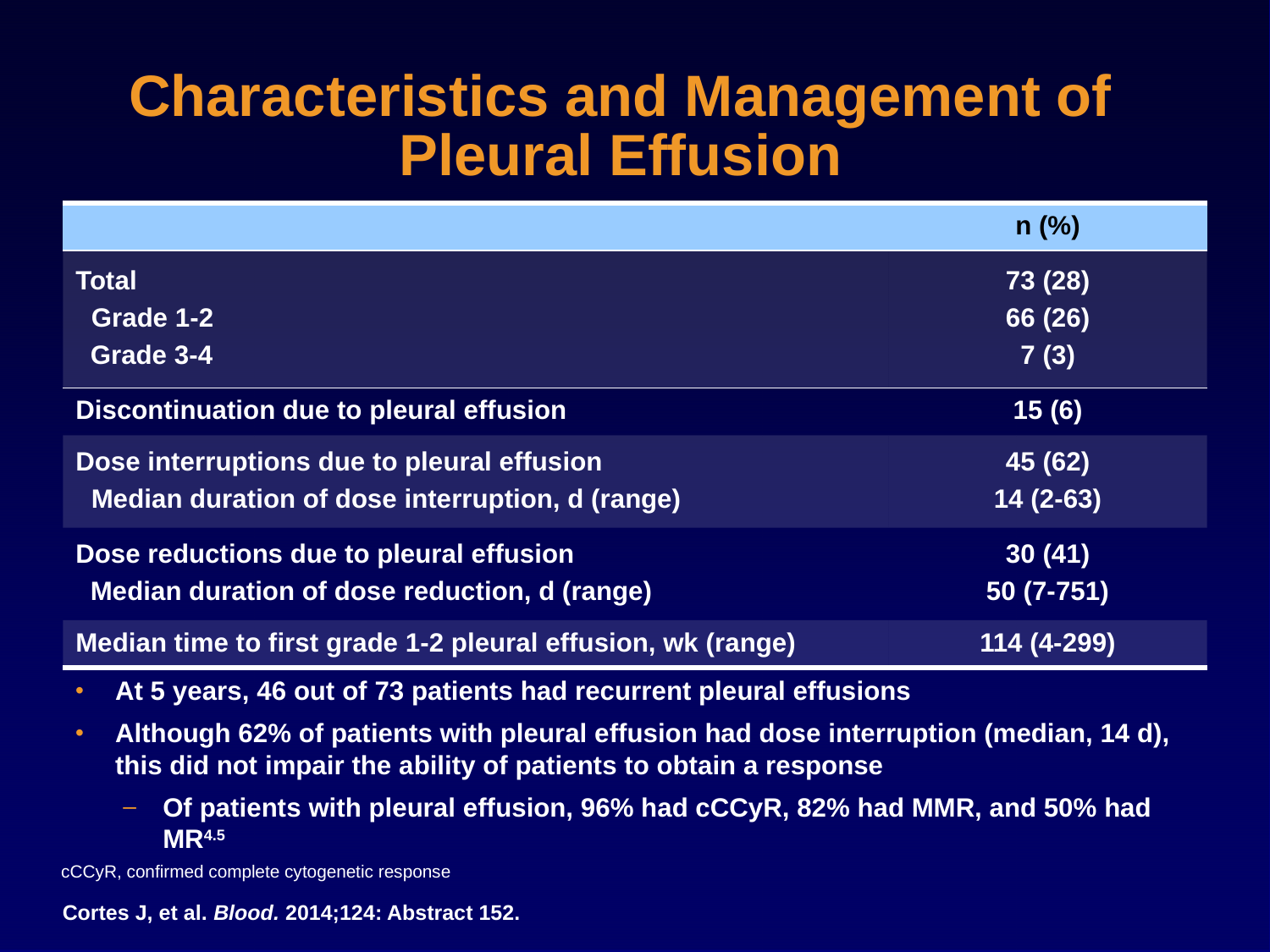

Characteristics and Management of
Pleural Effusion
|  | n (%) |
| --- | --- |
| Total Grade 1-2 Grade 3-4 | 73 (28) 66 (26) 7 (3) |
| Discontinuation due to pleural effusion | 15 (6) |
| Dose interruptions due to pleural effusion Median duration of dose interruption, d (range) | 45 (62) 14 (2-63) |
| Dose reductions due to pleural effusion Median duration of dose reduction, d (range) | 30 (41) 50 (7-751) |
| Median time to first grade 1-2 pleural effusion, wk (range) | 114 (4-299) |
At 5 years, 46 out of 73 patients had recurrent pleural effusions
Although 62% of patients with pleural effusion had dose interruption (median, 14 d), this did not impair the ability of patients to obtain a response
Of patients with pleural effusion, 96% had cCCyR, 82% had MMR, and 50% had MR4.5

cCCyR, confirmed complete cytogenetic response
Cortes J, et al. Blood. 2014;124: Abstract 152.